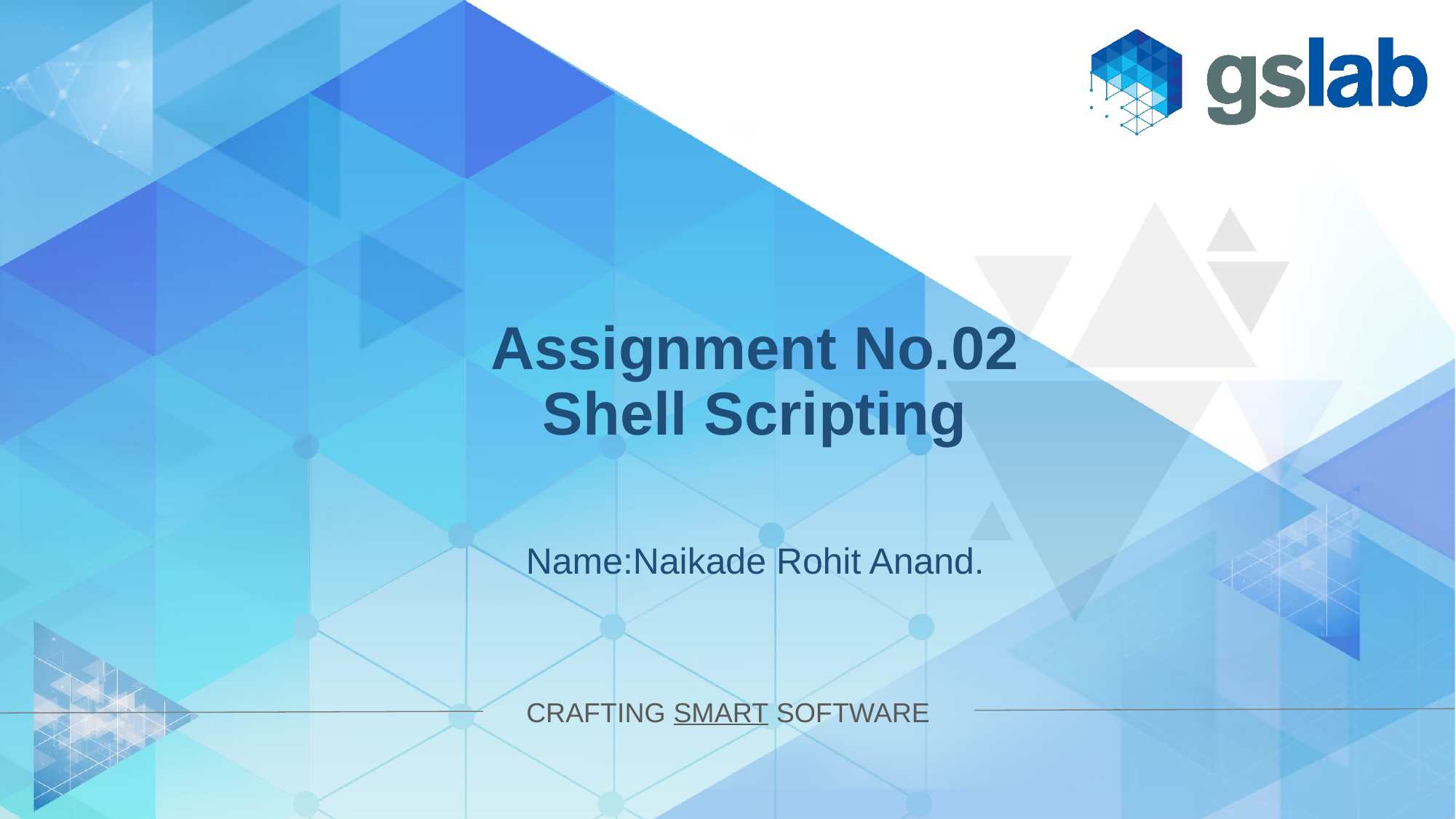

Assignment No.02
Shell Scripting

       Name:Naikade Rohit Anand.